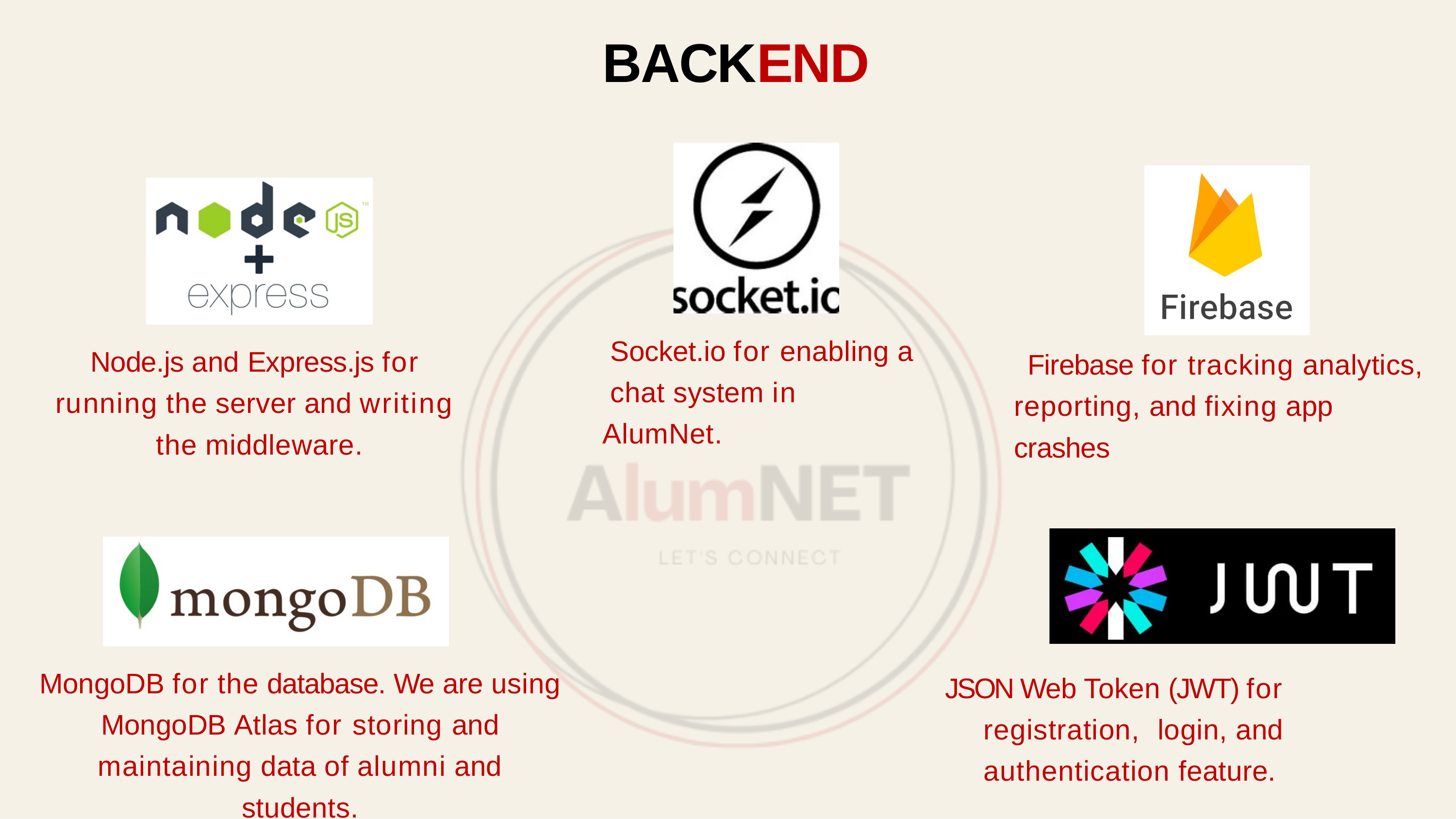

# BACKEND

Socket.io for enabling a  chat system in AlumNet.
Node.js and Express.js for  running the server and writing  the middleware.
Firebase for tracking analytics,  reporting, and fixing app crashes
MongoDB for the database. We are using  MongoDB Atlas for storing and  maintaining data of alumni and students.
JSON Web Token (JWT) for registration,  login, and authentication feature.